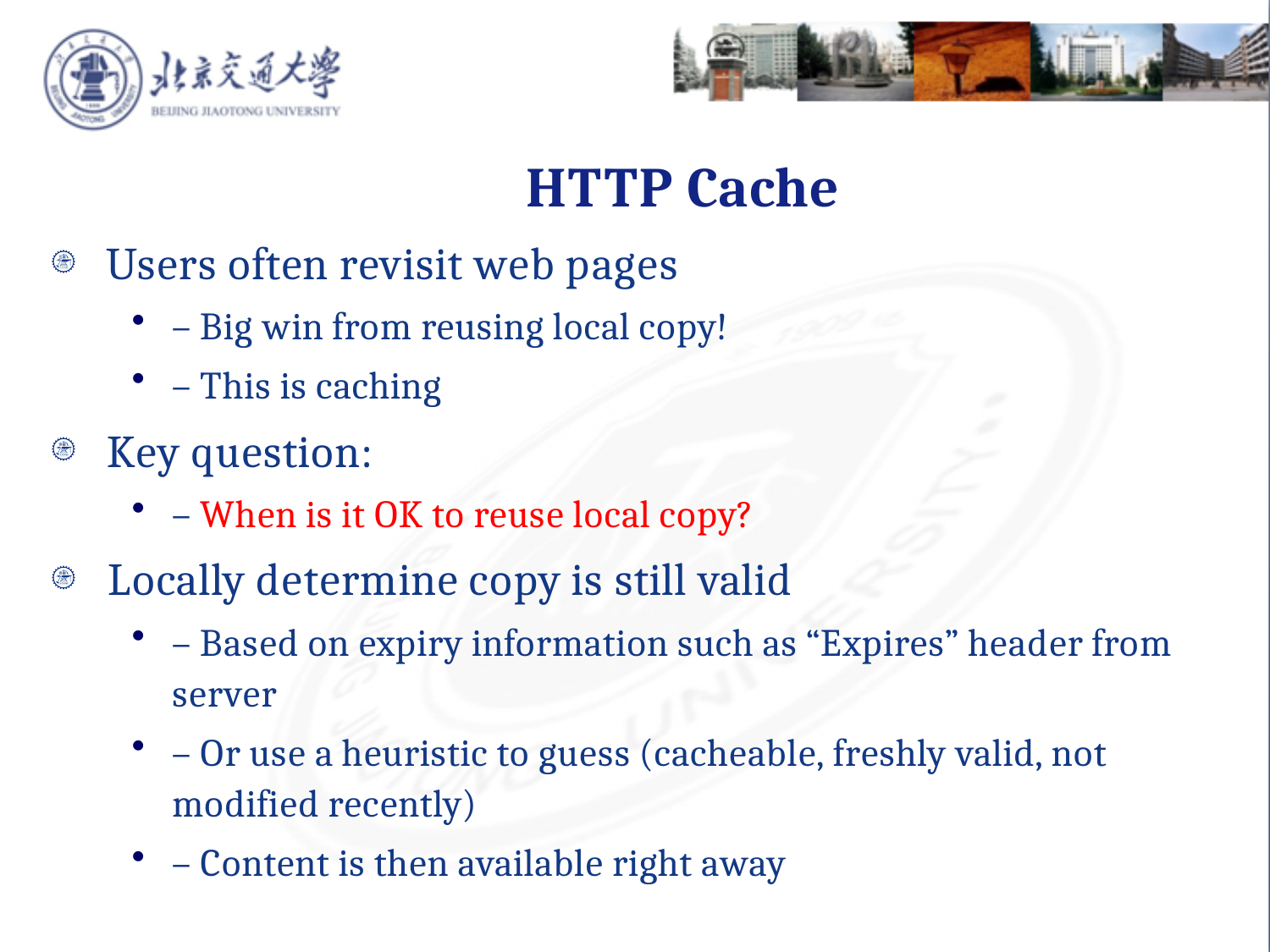

HTTP Cache
Users often revisit web pages
– Big win from reusing local copy!
– This is caching
Key question:
– When is it OK to reuse local copy?
Locally determine copy is still valid
– Based on expiry information such as “Expires” header from server
– Or use a heuristic to guess (cacheable, freshly valid, not modified recently)
– Content is then available right away